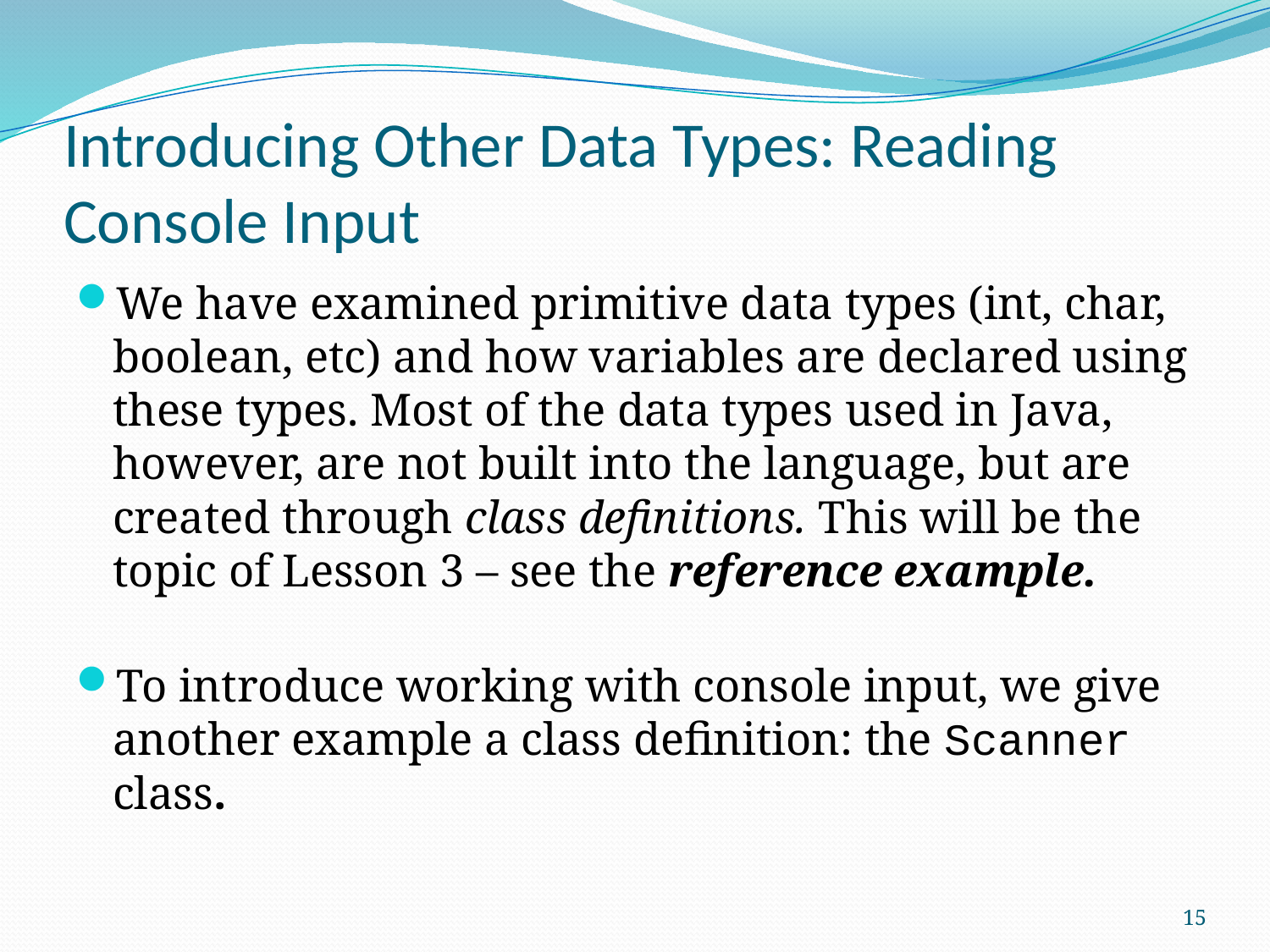

# Introducing Other Data Types: Reading Console Input
We have examined primitive data types (int, char, boolean, etc) and how variables are declared using these types. Most of the data types used in Java, however, are not built into the language, but are created through class definitions. This will be the topic of Lesson 3 – see the reference example.
To introduce working with console input, we give another example a class definition: the Scanner class.
15